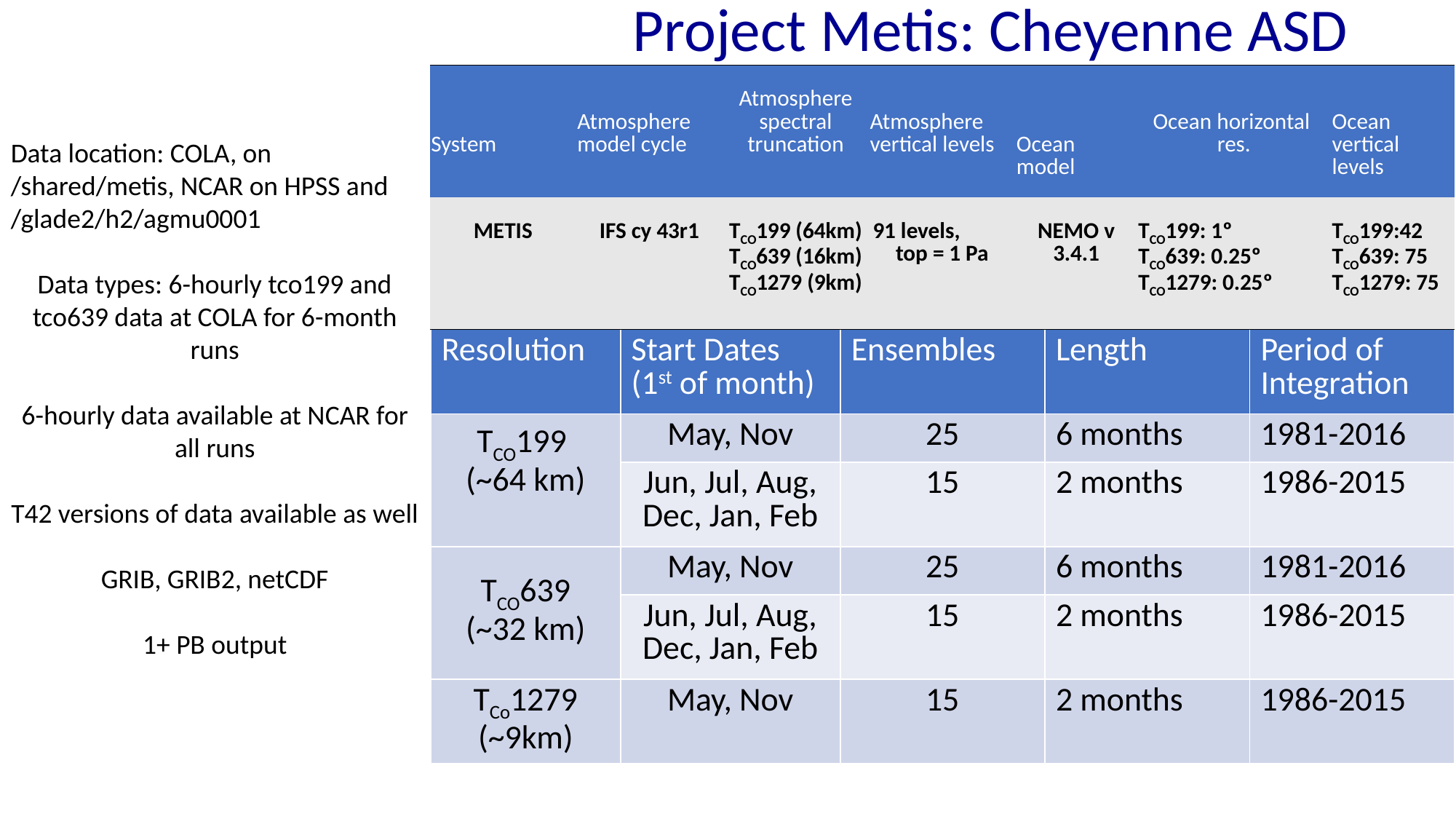

# Project Metis: Cheyenne ASD
| System | Atmosphere model cycle | Atmosphere spectral truncation | Atmosphere vertical levels | Ocean model | Ocean horizontal res. | Ocean vertical levels |
| --- | --- | --- | --- | --- | --- | --- |
| METIS | IFS cy 43r1 | TCO199 (64km) TCO639 (16km) TCO1279 (9km) | 91 levels, top = 1 Pa | NEMO v 3.4.1 | TCO199: 1º TCO639: 0.25º TCO1279: 0.25º | TCO199:42 TCO639: 75 TCO1279: 75 |
Data location: COLA, on /shared/metis, NCAR on HPSS and /glade2/h2/agmu0001

Data types: 6-hourly tco199 and tco639 data at COLA for 6-month runs

6-hourly data available at NCAR for all runs

T42 versions of data available as well

GRIB, GRIB2, netCDF

1+ PB output
| Resolution | Start Dates (1st of month) | Ensembles | Length | Period of Integration |
| --- | --- | --- | --- | --- |
| TCO199 (~64 km) | May, Nov | 25 | 6 months | 1981-2016 |
|  | Jun, Jul, Aug, Dec, Jan, Feb | 15 | 2 months | 1986-2015 |
| TCO639 (~32 km) | May, Nov | 25 | 6 months | 1981-2016 |
|  | Jun, Jul, Aug, Dec, Jan, Feb | 15 | 2 months | 1986-2015 |
| TCo1279 (~9km) | May, Nov | 15 | 2 months | 1986-2015 |